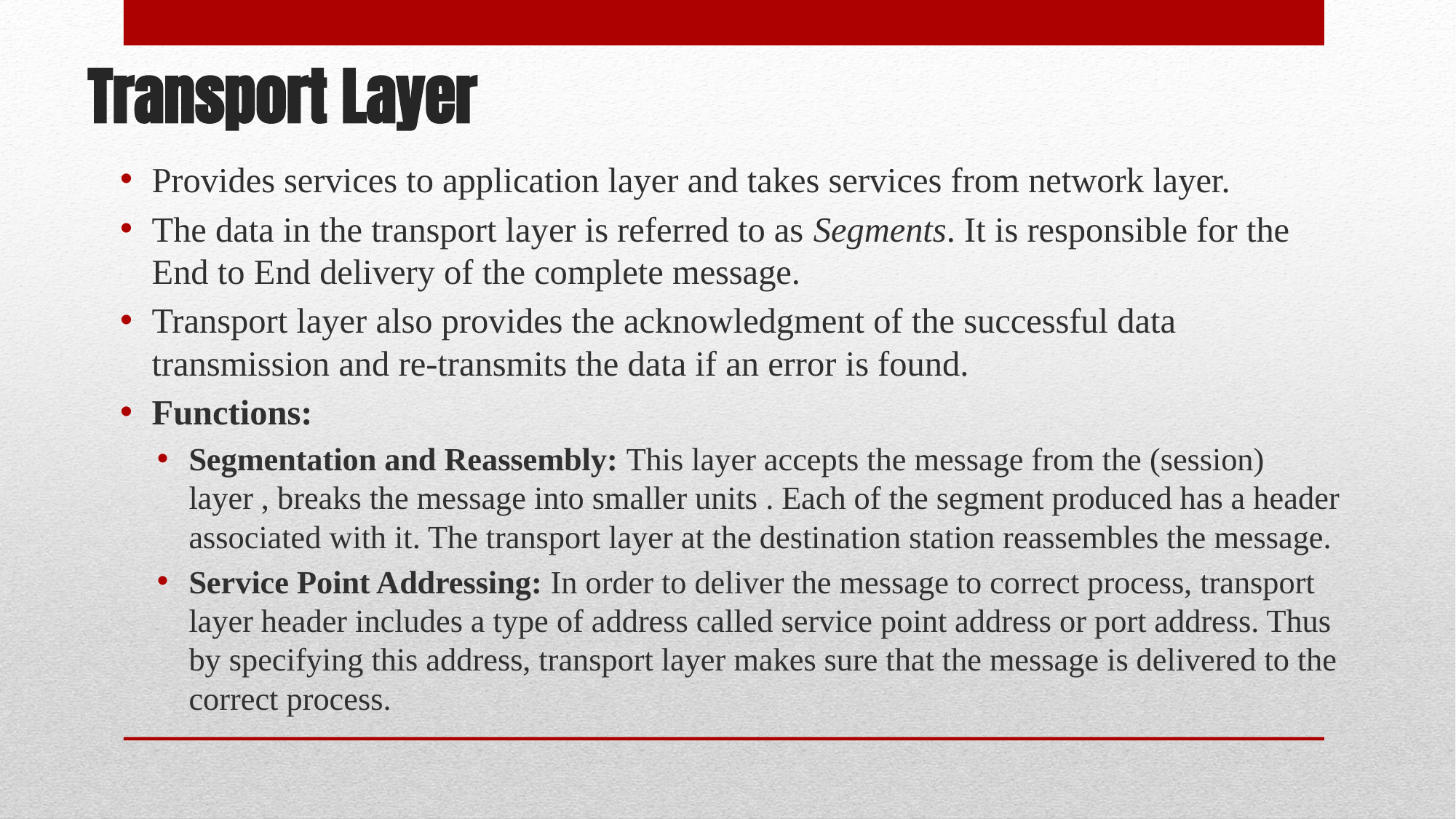

# Transport Layer
Provides services to application layer and takes services from network layer.
The data in the transport layer is referred to as Segments. It is responsible for the End to End delivery of the complete message.
Transport layer also provides the acknowledgment of the successful data transmission and re-transmits the data if an error is found.
Functions:
Segmentation and Reassembly: This layer accepts the message from the (session) layer , breaks the message into smaller units . Each of the segment produced has a header associated with it. The transport layer at the destination station reassembles the message.
Service Point Addressing: In order to deliver the message to correct process, transport layer header includes a type of address called service point address or port address. Thus by specifying this address, transport layer makes sure that the message is delivered to the correct process.